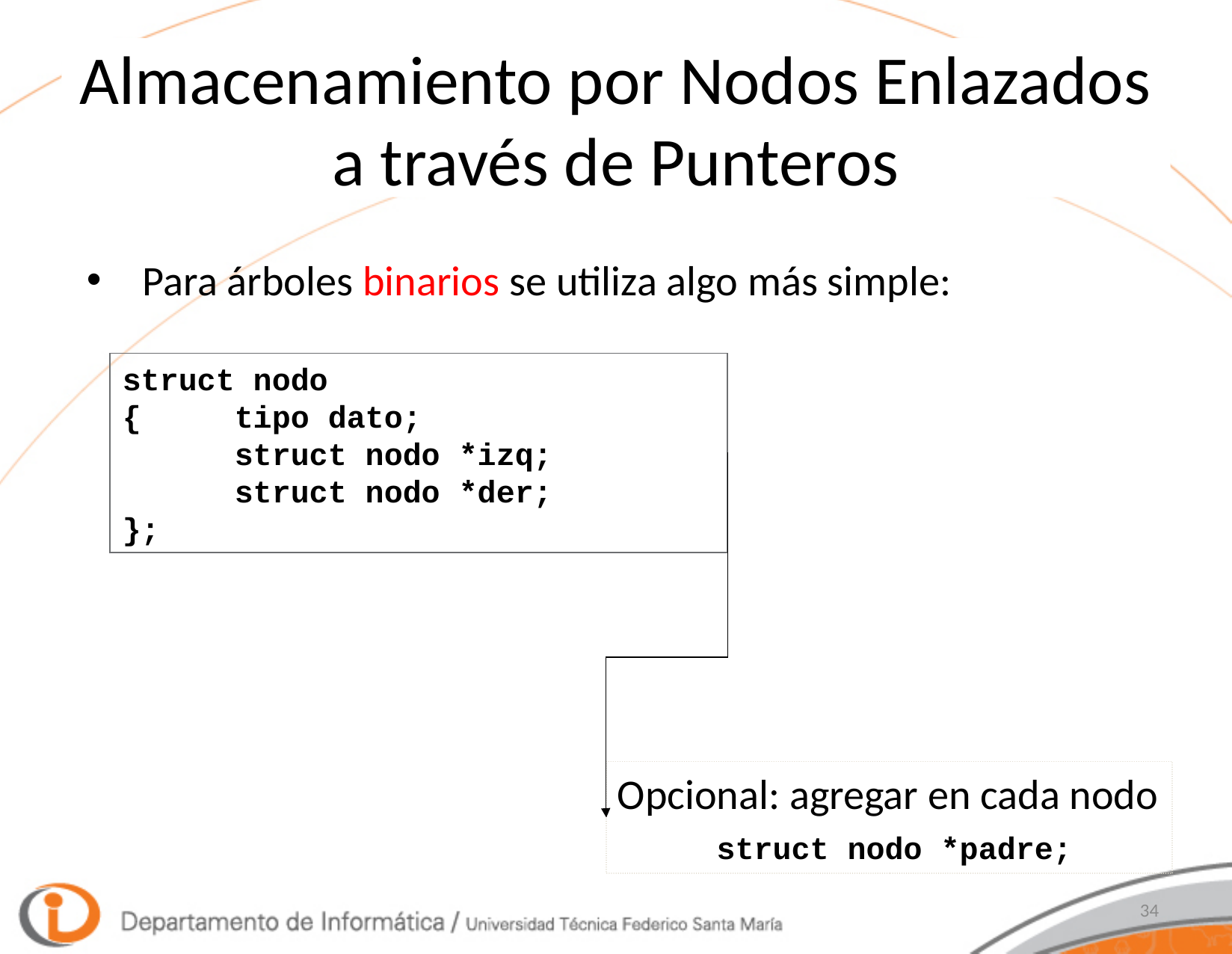

# Almacenamiento por Nodos Enlazados a través de Punteros
Para árboles binarios se utiliza algo más simple:
struct nodo
{	tipo dato;
	struct nodo *izq;
	struct nodo *der;
};
Opcional: agregar en cada nodo
 struct nodo *padre;
34